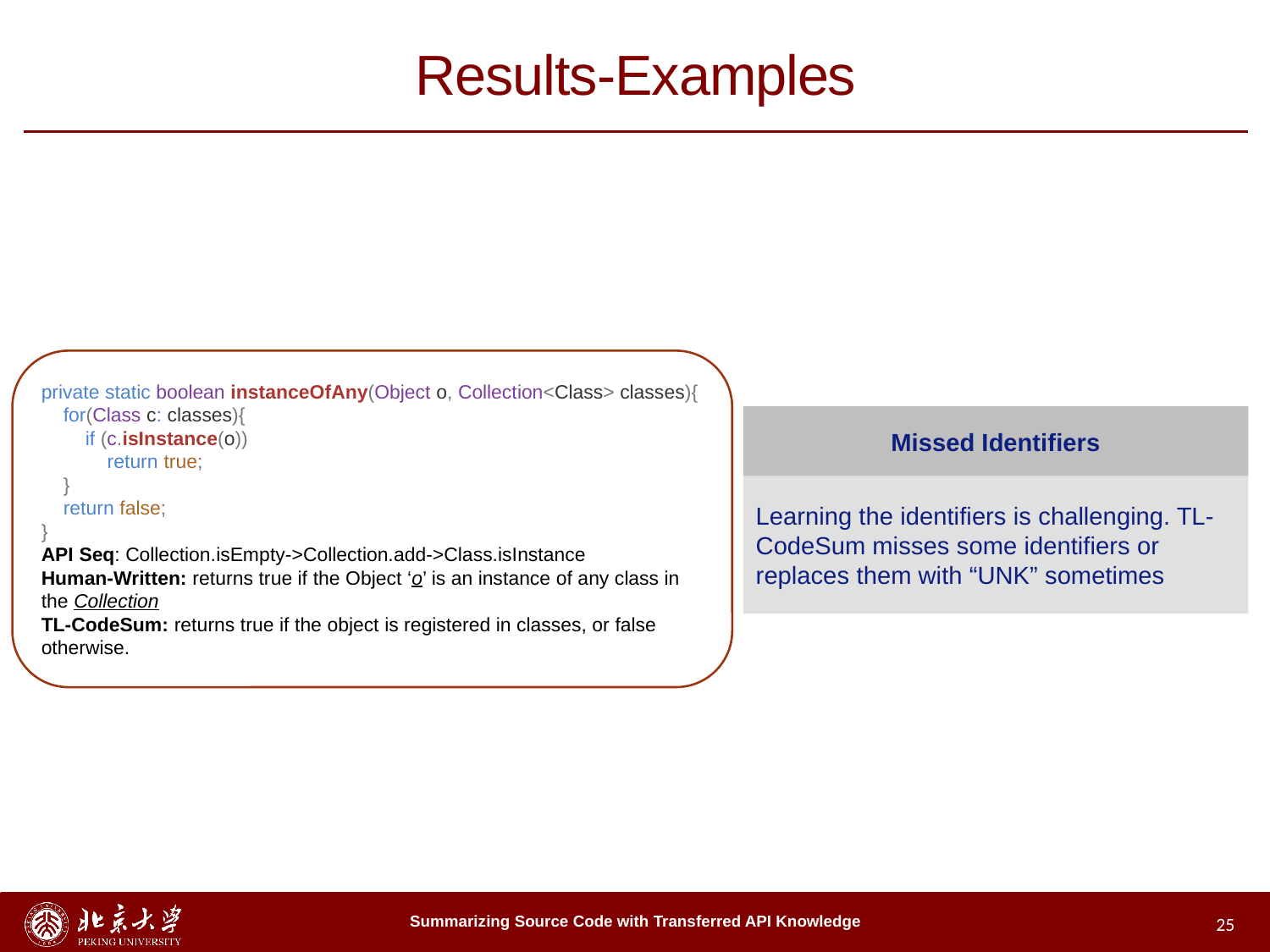

# Results-Examples
private static boolean instanceOfAny(Object o, Collection<Class> classes){
    for(Class c: classes){
        if (c.isInstance(o))
            return true;
    }
    return false;
}
API Seq: Collection.isEmpty->Collection.add->Class.isInstance
Human-Written: returns true if the Object ‘o’ is an instance of any class in the Collection
TL-CodeSum: returns true if the object is registered in classes, or false otherwise.
Missed Identifiers
Learning the identifiers is challenging. TL-CodeSum misses some identifiers or replaces them with “UNK” sometimes
Summarizing Source Code with Transferred API Knowledge
25